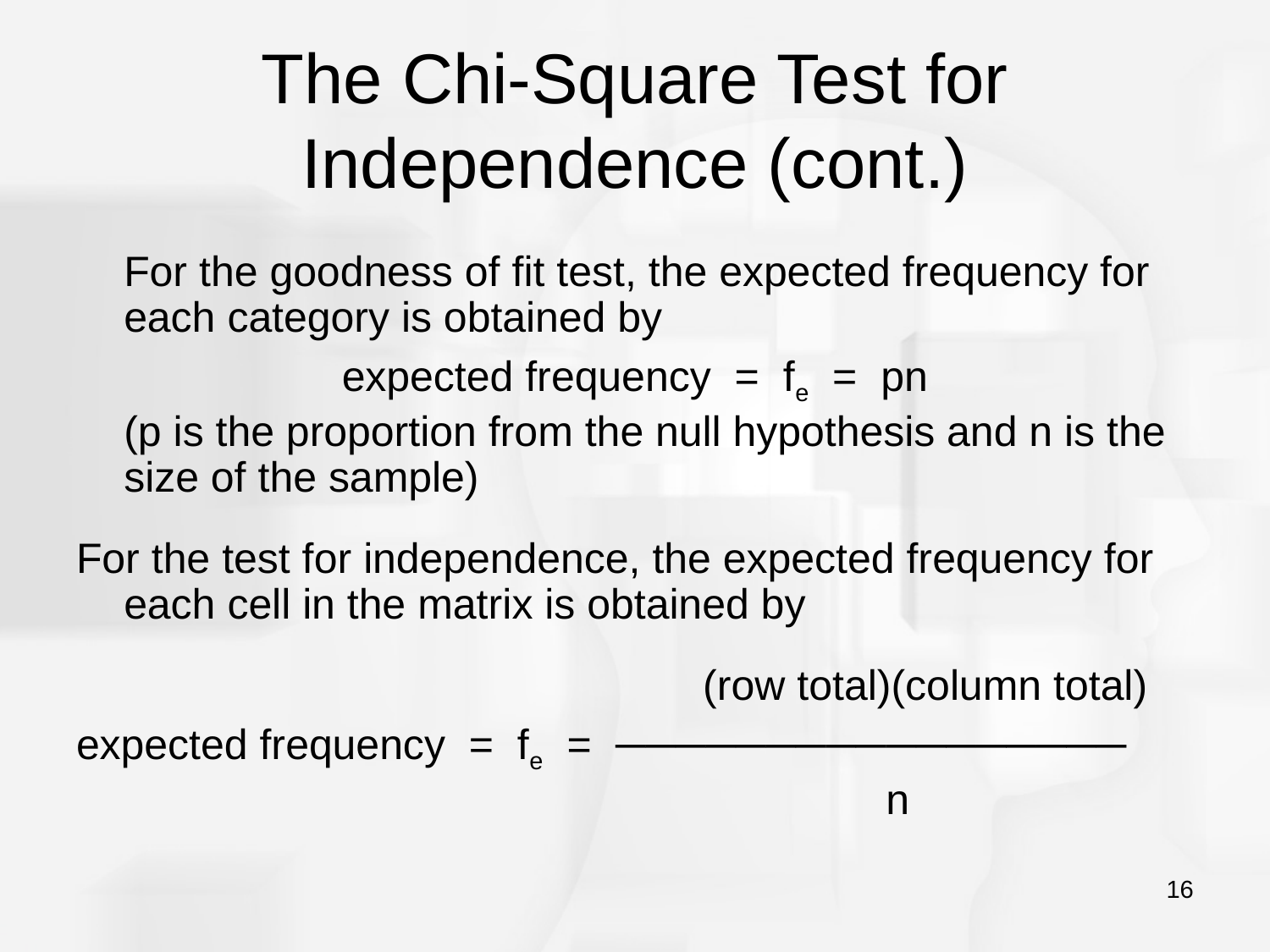

# The Chi-Square Test for Independence (cont.)
	For the goodness of fit test, the expected frequency for each category is obtained by
expected frequency  =  fe  =  pn
	(p is the proportion from the null hypothesis and n is the size of the sample)

For the test for independence, the expected frequency for each cell in the matrix is obtained by

					      (row total)(column total)
expected frequency  =  fe  =  ─────────────────
							n
16